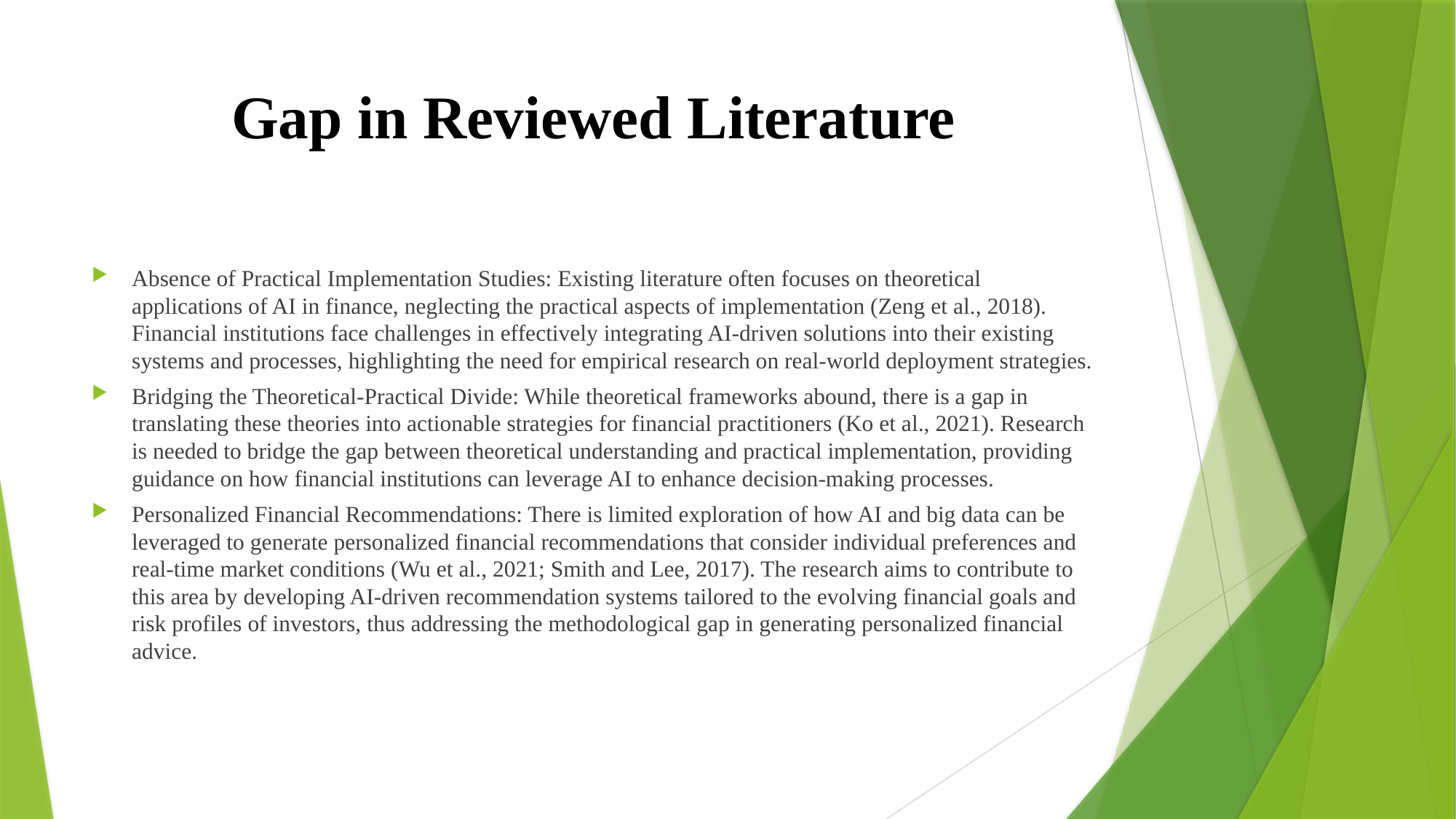

# Gap in Reviewed Literature
Absence of Practical Implementation Studies: Existing literature often focuses on theoretical applications of AI in finance, neglecting the practical aspects of implementation (Zeng et al., 2018). Financial institutions face challenges in effectively integrating AI-driven solutions into their existing systems and processes, highlighting the need for empirical research on real-world deployment strategies.
Bridging the Theoretical-Practical Divide: While theoretical frameworks abound, there is a gap in translating these theories into actionable strategies for financial practitioners (Ko et al., 2021). Research is needed to bridge the gap between theoretical understanding and practical implementation, providing guidance on how financial institutions can leverage AI to enhance decision-making processes.
Personalized Financial Recommendations: There is limited exploration of how AI and big data can be leveraged to generate personalized financial recommendations that consider individual preferences and real-time market conditions (Wu et al., 2021; Smith and Lee, 2017). The research aims to contribute to this area by developing AI-driven recommendation systems tailored to the evolving financial goals and risk profiles of investors, thus addressing the methodological gap in generating personalized financial advice.